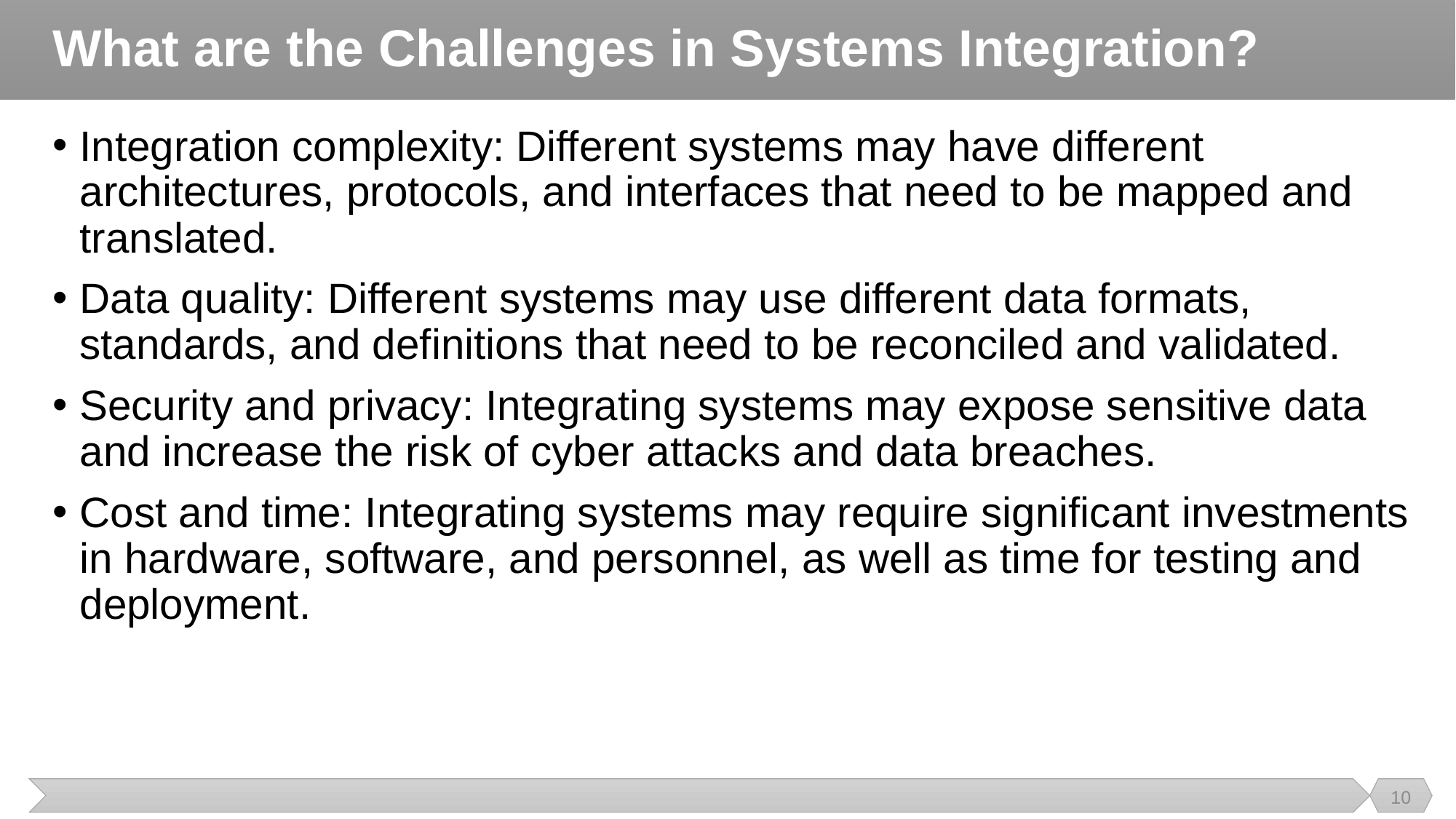

# What are the Challenges in Systems Integration?
Integration complexity: Different systems may have different architectures, protocols, and interfaces that need to be mapped and translated.
Data quality: Different systems may use different data formats, standards, and definitions that need to be reconciled and validated.
Security and privacy: Integrating systems may expose sensitive data and increase the risk of cyber attacks and data breaches.
Cost and time: Integrating systems may require significant investments in hardware, software, and personnel, as well as time for testing and deployment.
10